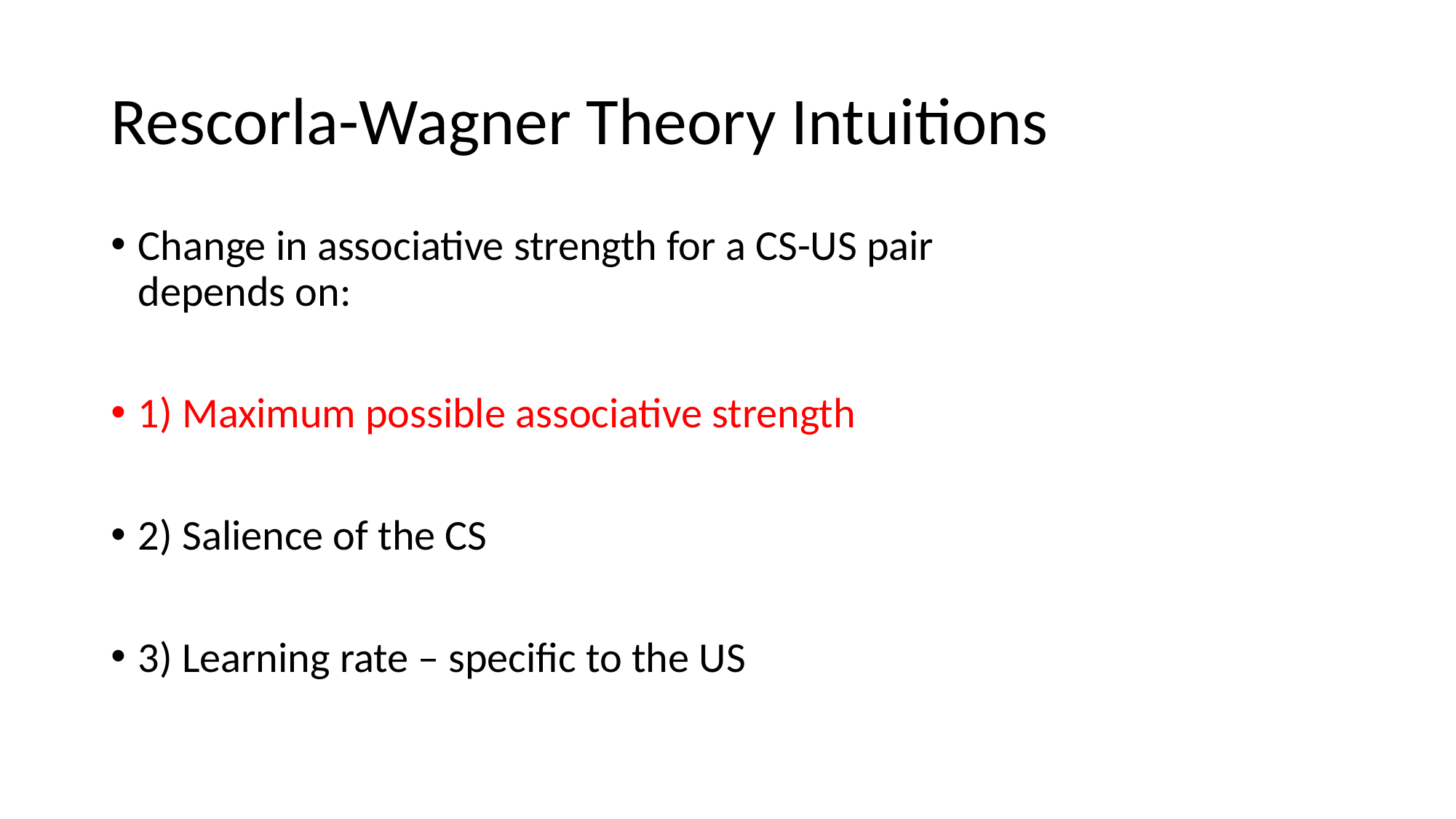

# Rescorla-Wagner Theory Intuitions
Change in associative strength for a CS-US pair depends on:

1) Maximum possible associative strength

2) Salience of the CS

3) Learning rate – specific to the US